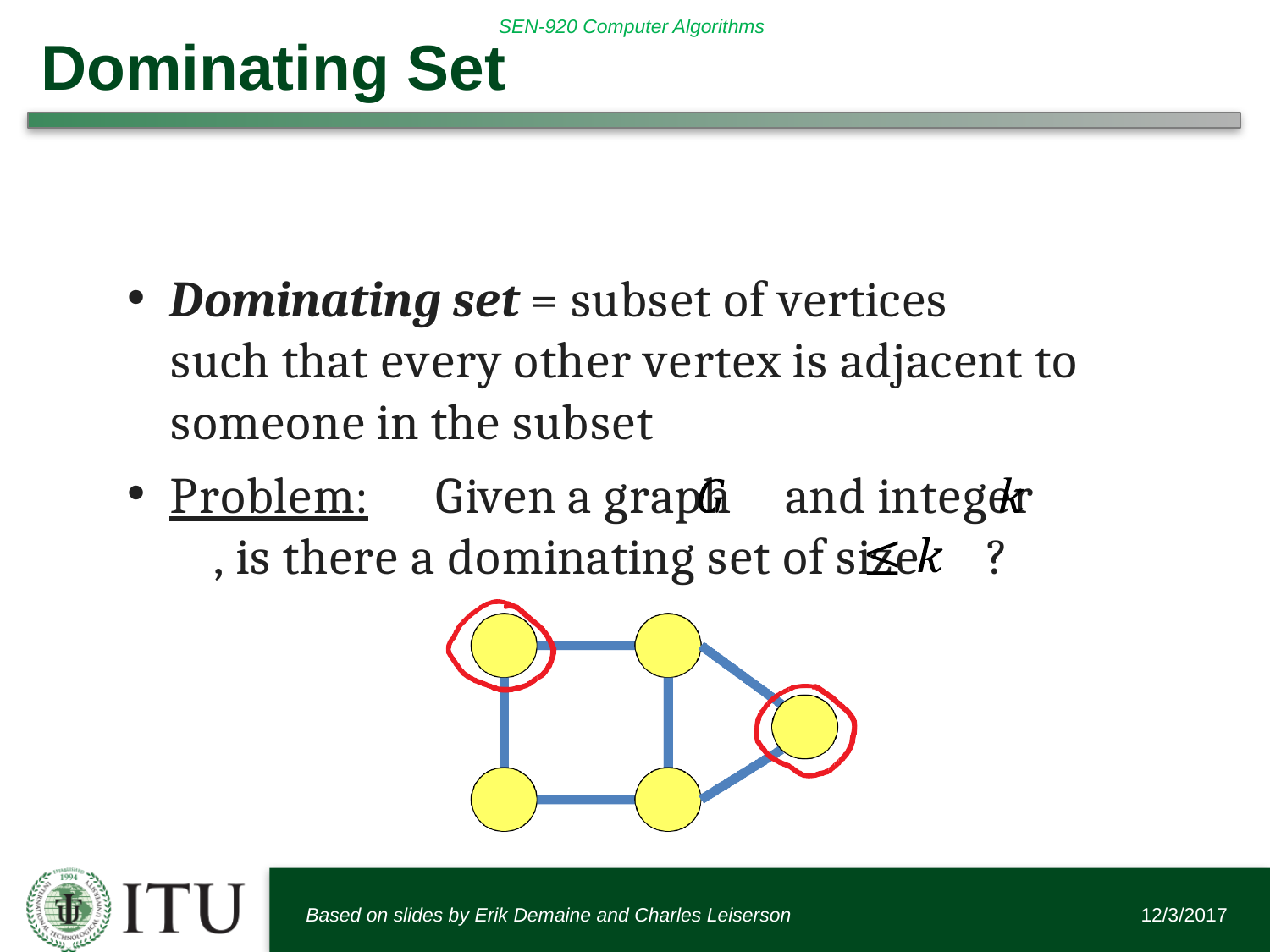

# Dominating Set

Dominating set = subset of vertices
such that every other vertex is adjacent to someone in the subset
Problem:	Given a graph	and integer	, is there a dominating set of size	?

Based on slides by Erik Demaine and Charles Leiserson
12/3/2017